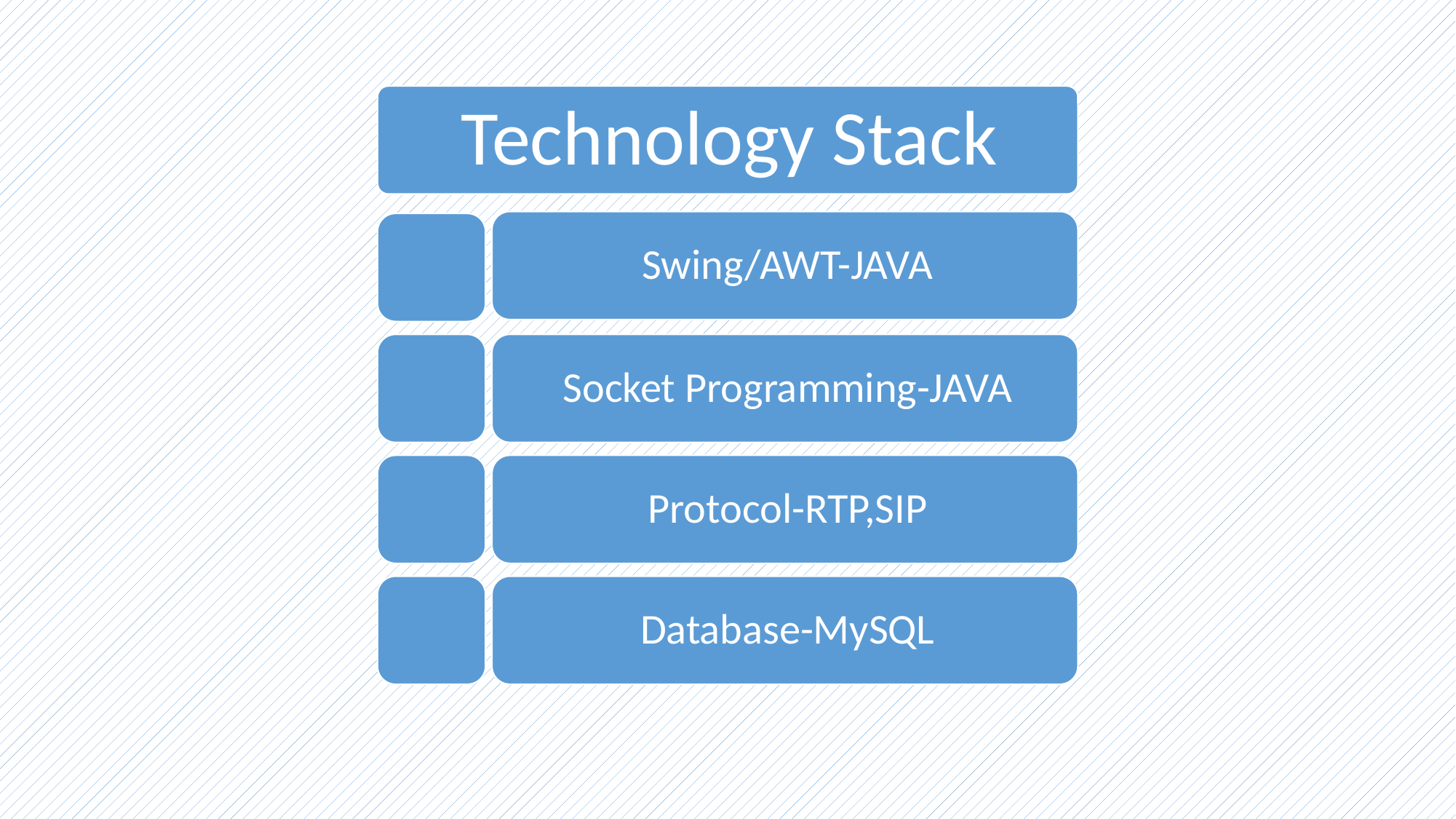

Technology Stack
Swing/AWT-JAVA
Socket Programming-JAVA
Protocol-RTP,SIP
Database-MySQL